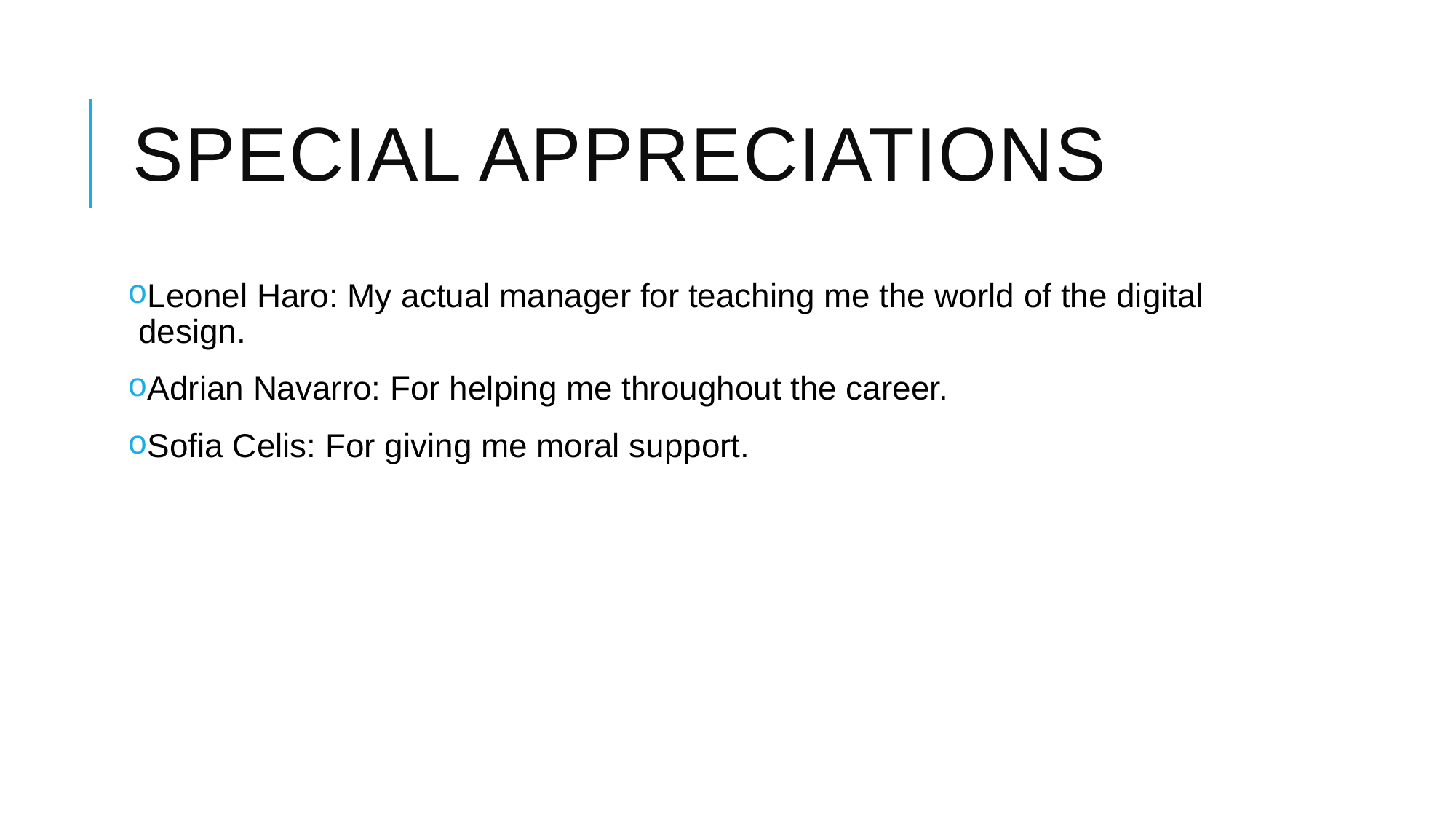

# Special appreciations
Leonel Haro: My actual manager for teaching me the world of the digital design.
Adrian Navarro: For helping me throughout the career.
Sofia Celis: For giving me moral support.